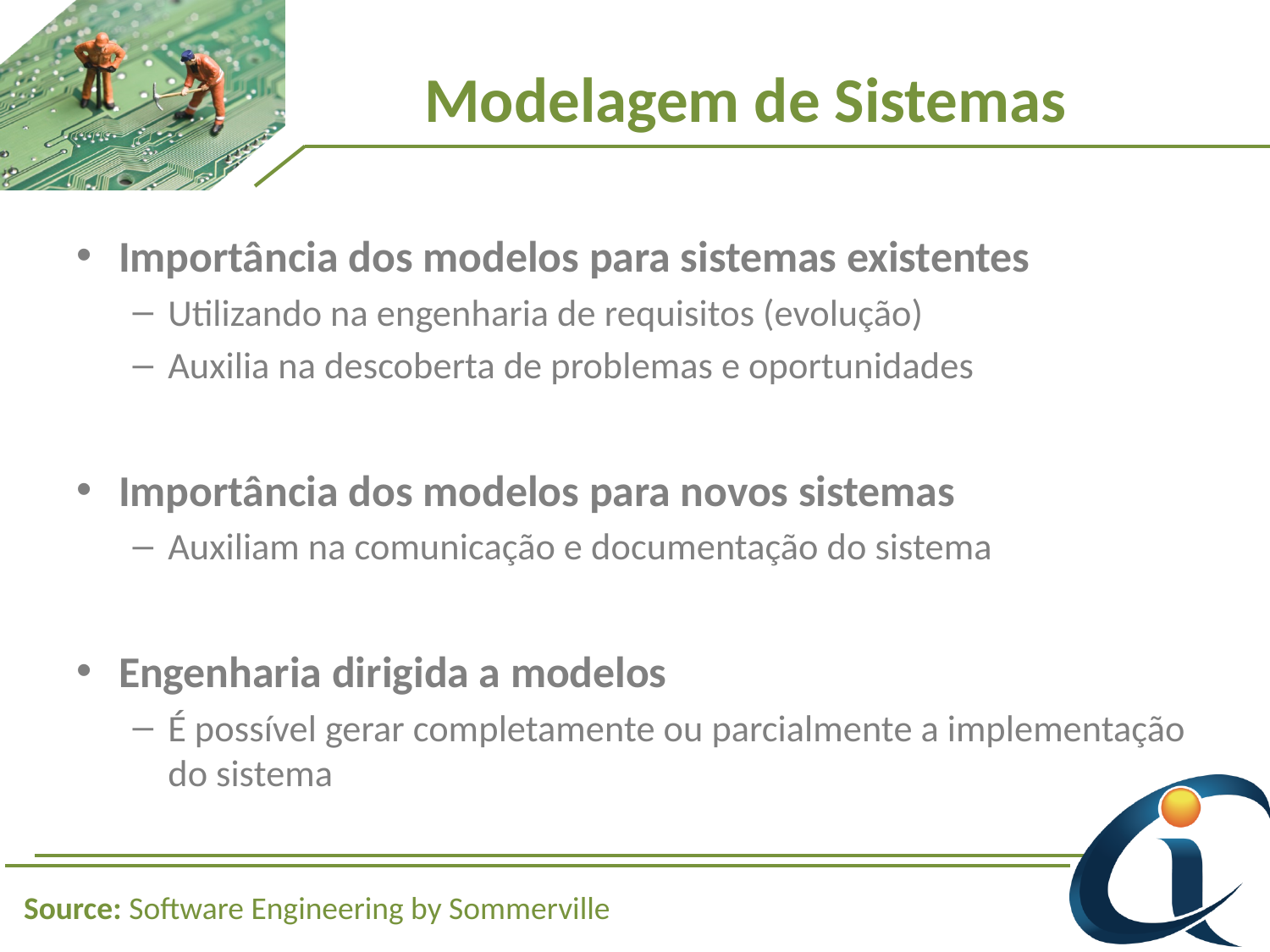

# Modelagem de Sistemas
Importância dos modelos para sistemas existentes
Utilizando na engenharia de requisitos (evolução)
Auxilia na descoberta de problemas e oportunidades

Importância dos modelos para novos sistemas
Auxiliam na comunicação e documentação do sistema

Engenharia dirigida a modelos
É possível gerar completamente ou parcialmente a implementação do sistema